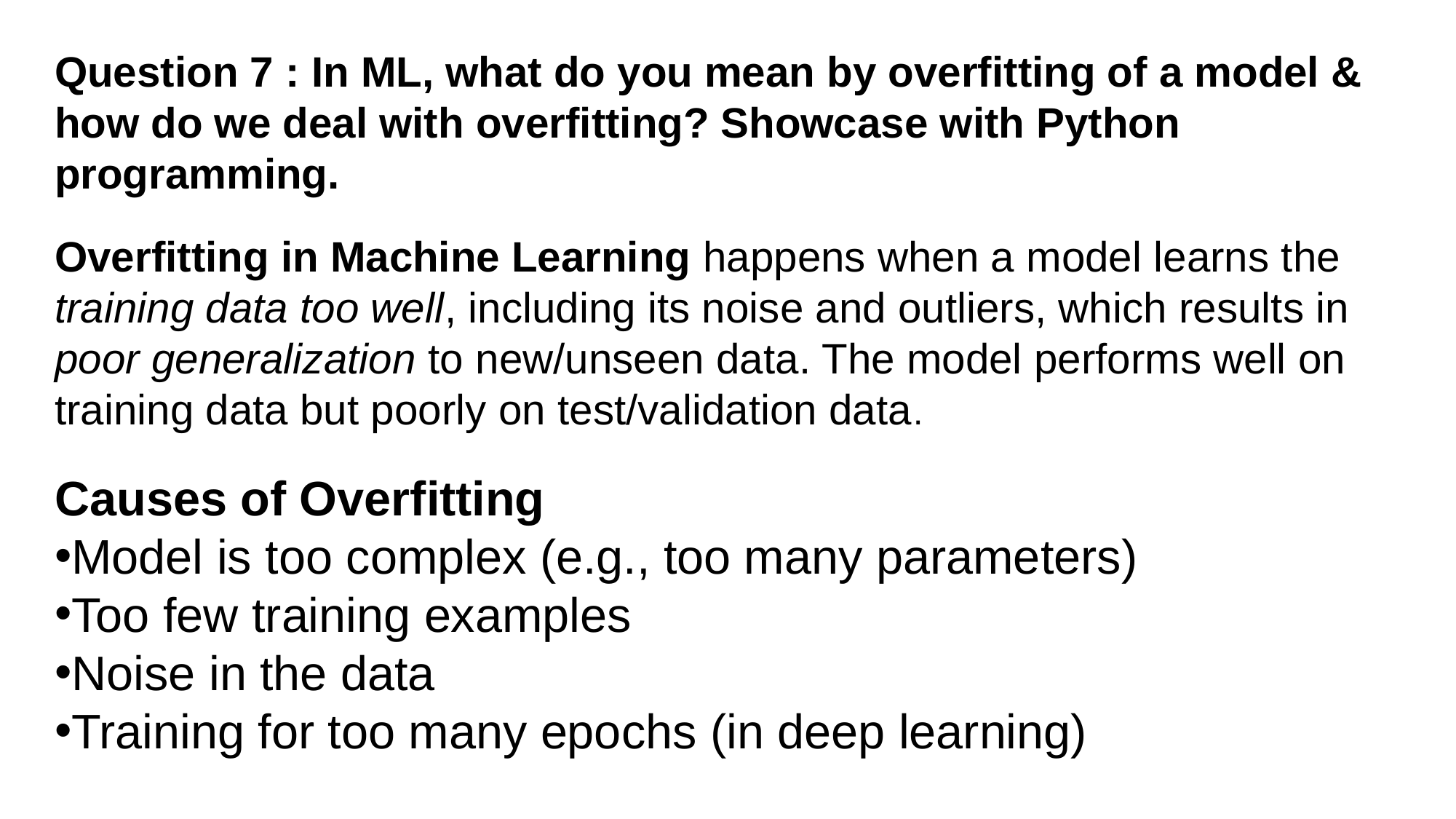

Question 7 : In ML, what do you mean by overfitting of a model & how do we deal with overfitting? Showcase with Python programming.
Overfitting in Machine Learning happens when a model learns the training data too well, including its noise and outliers, which results in poor generalization to new/unseen data. The model performs well on training data but poorly on test/validation data.
Causes of Overfitting
Model is too complex (e.g., too many parameters)
Too few training examples
Noise in the data
Training for too many epochs (in deep learning)